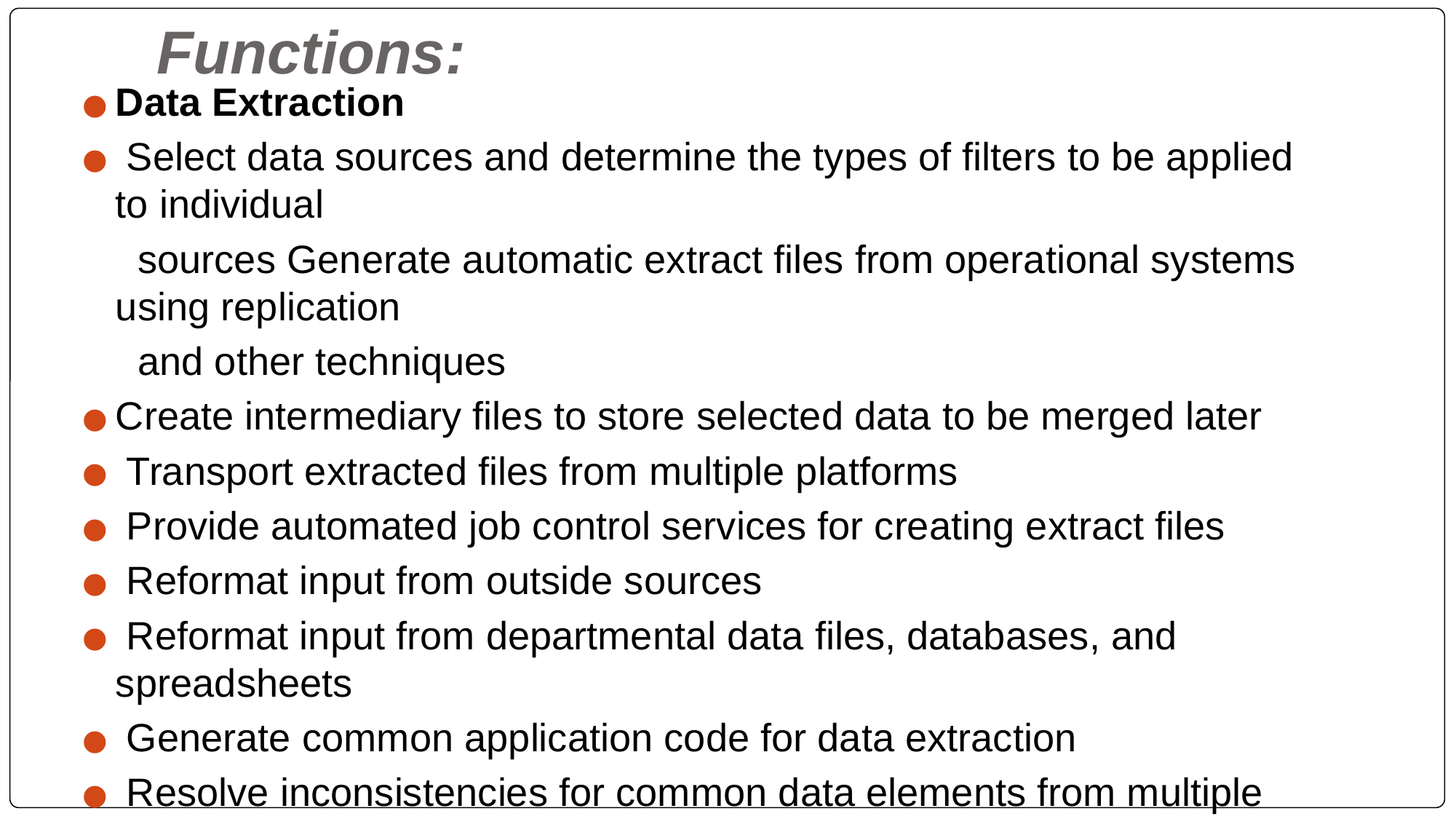

# Functions:
Data Extraction
 Select data sources and determine the types of filters to be applied to individual
     sources Generate automatic extract files from operational systems using replication
     and other techniques
Create intermediary files to store selected data to be merged later
 Transport extracted files from multiple platforms
 Provide automated job control services for creating extract files
 Reformat input from outside sources
 Reformat input from departmental data files, databases, and spreadsheets
 Generate common application code for data extraction
 Resolve inconsistencies for common data elements from multiple sources